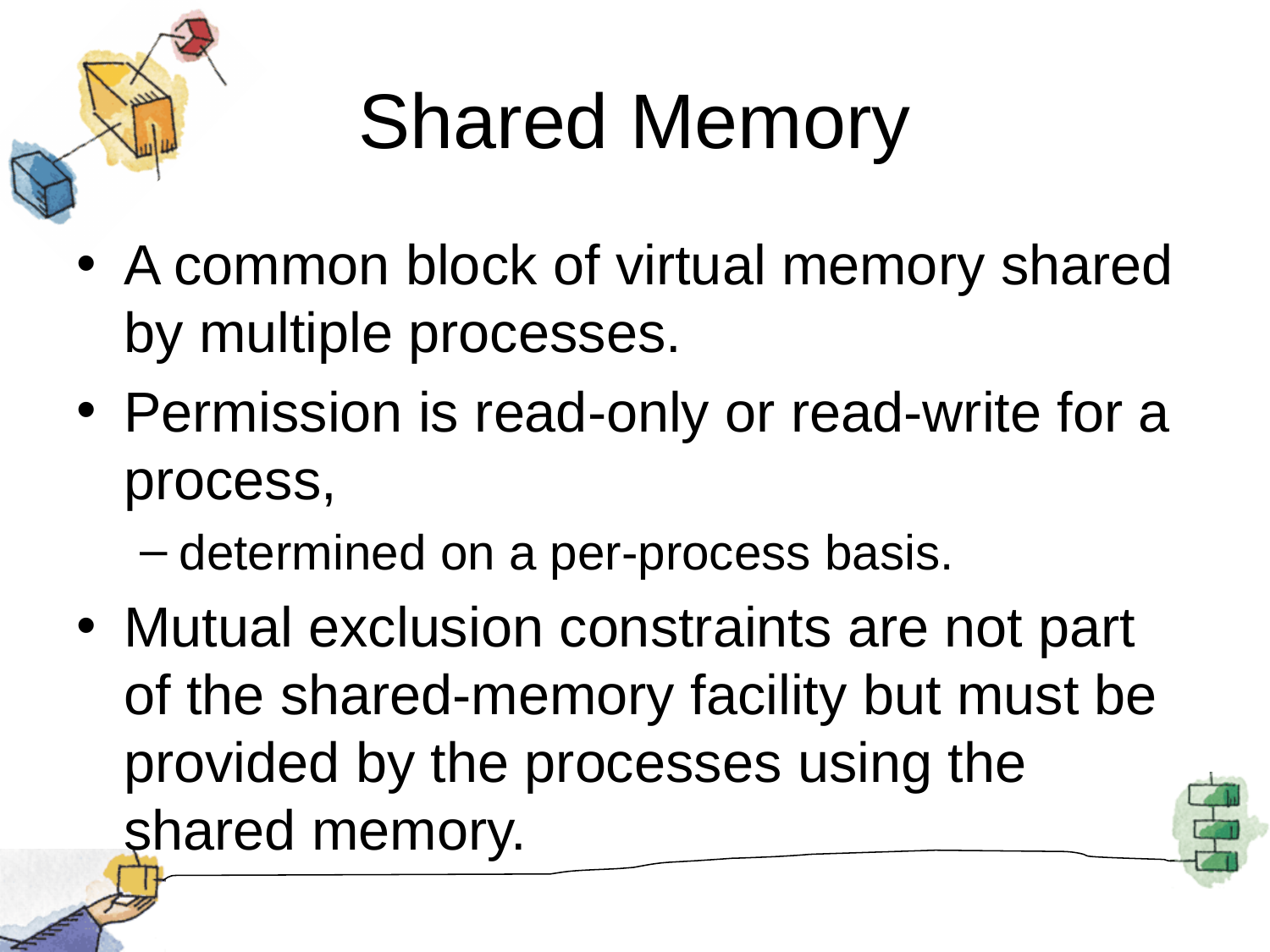

# Shared Memory
A common block of virtual memory shared by multiple processes.
Permission is read-only or read-write for a process,
determined on a per-process basis.
Mutual exclusion constraints are not part of the shared-memory facility but must be provided by the processes using the shared memory.